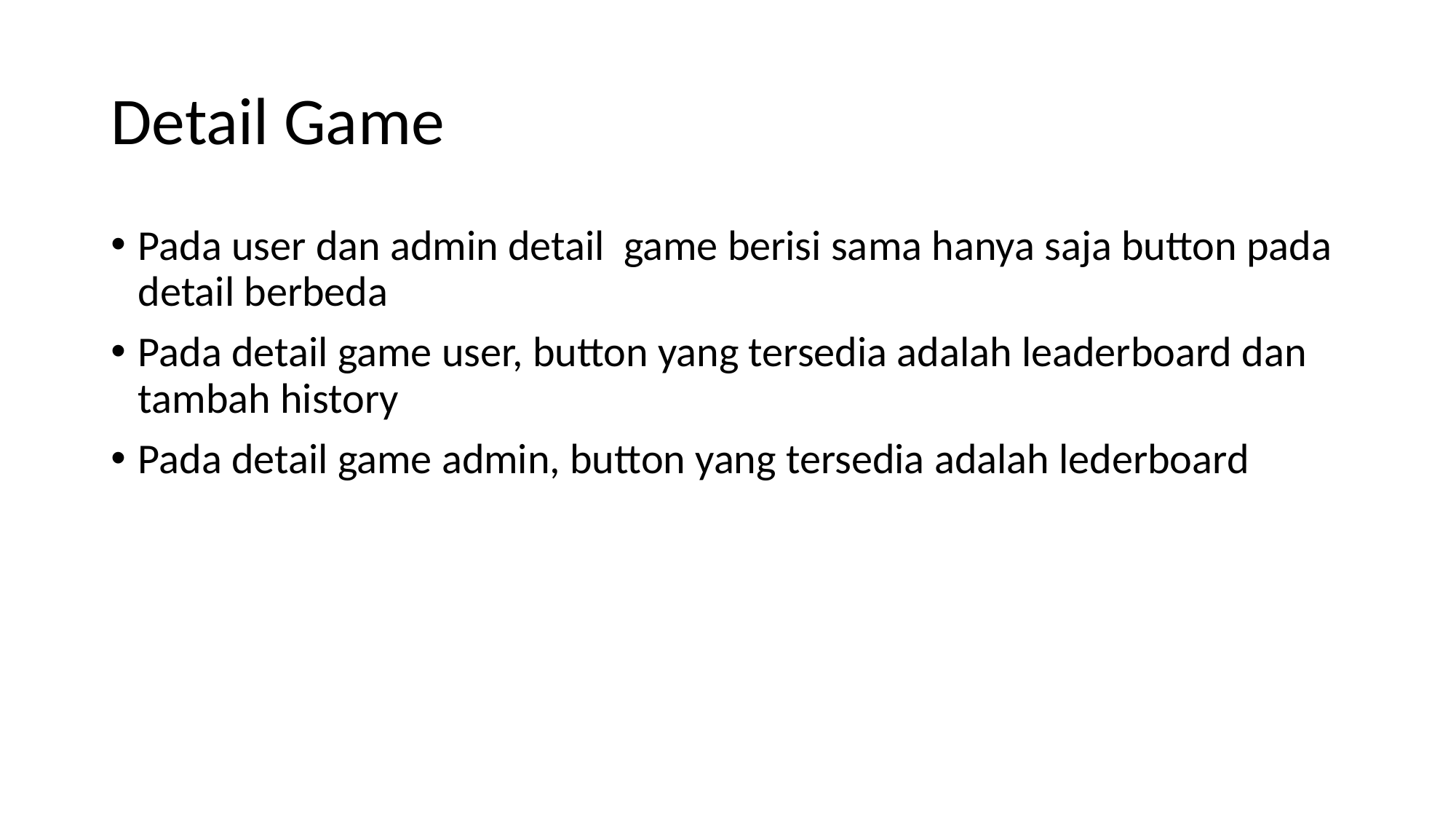

# Detail Game
Pada user dan admin detail  game berisi sama hanya saja button pada detail berbeda
Pada detail game user, button yang tersedia adalah leaderboard dan  tambah history
Pada detail game admin, button yang tersedia adalah lederboard